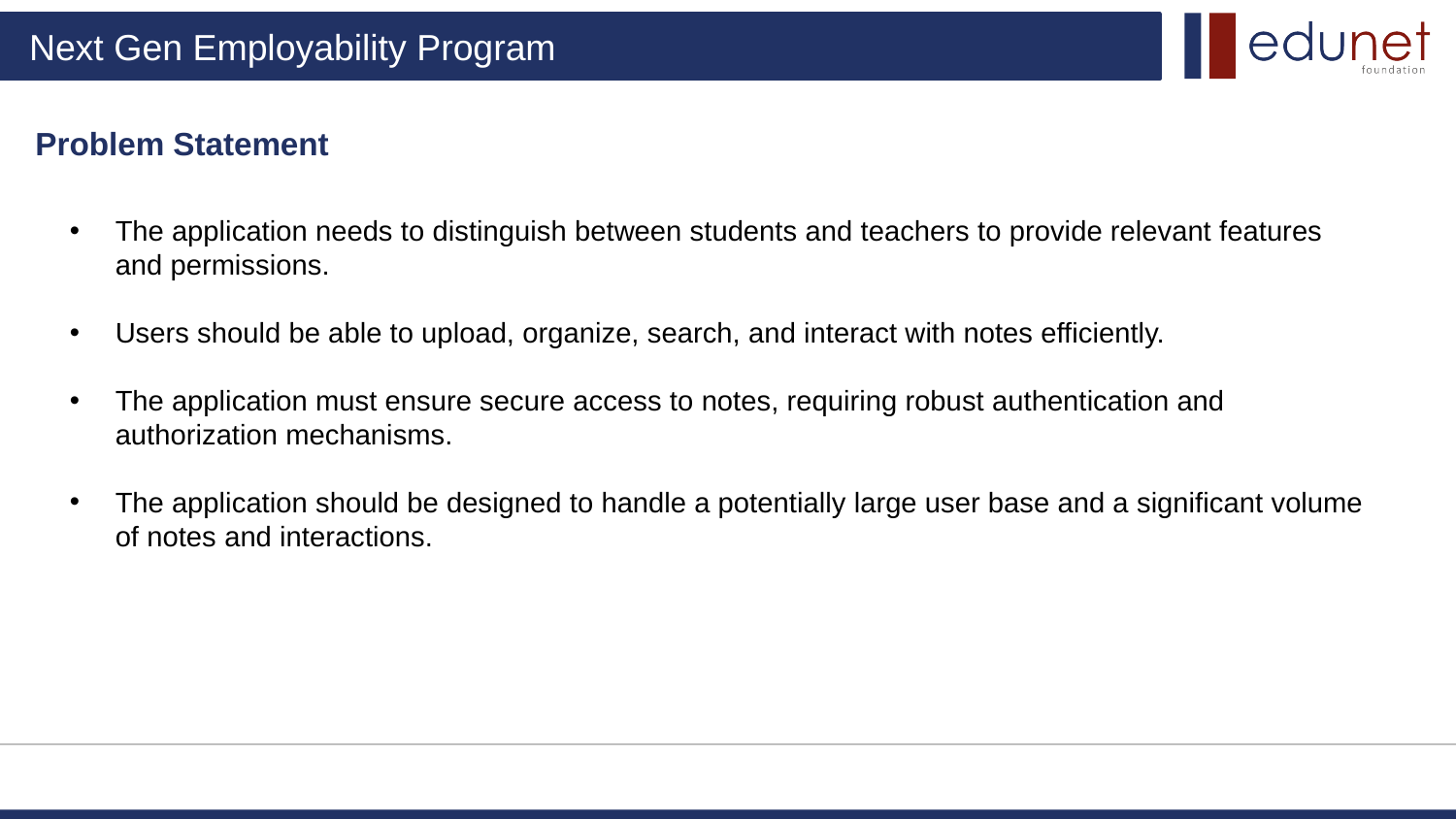

Problem Statement
The application needs to distinguish between students and teachers to provide relevant features and permissions.

Users should be able to upload, organize, search, and interact with notes efficiently.

The application must ensure secure access to notes, requiring robust authentication and authorization mechanisms.

The application should be designed to handle a potentially large user base and a significant volume of notes and interactions.